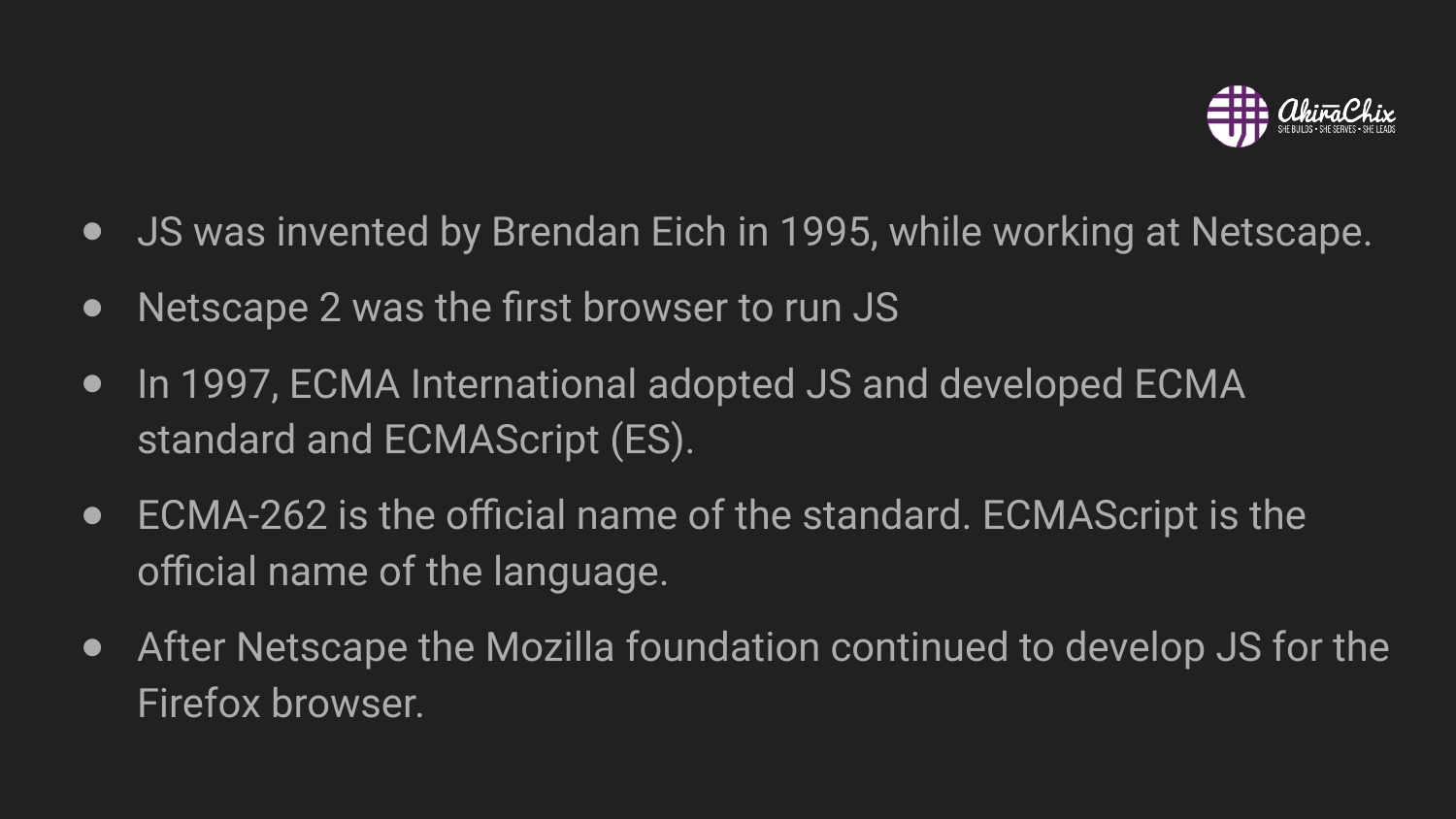

#
JS was invented by Brendan Eich in 1995, while working at Netscape.
Netscape 2 was the first browser to run JS
In 1997, ECMA International adopted JS and developed ECMA standard and ECMAScript (ES).
ECMA-262 is the official name of the standard. ECMAScript is the official name of the language.
After Netscape the Mozilla foundation continued to develop JS for the Firefox browser.